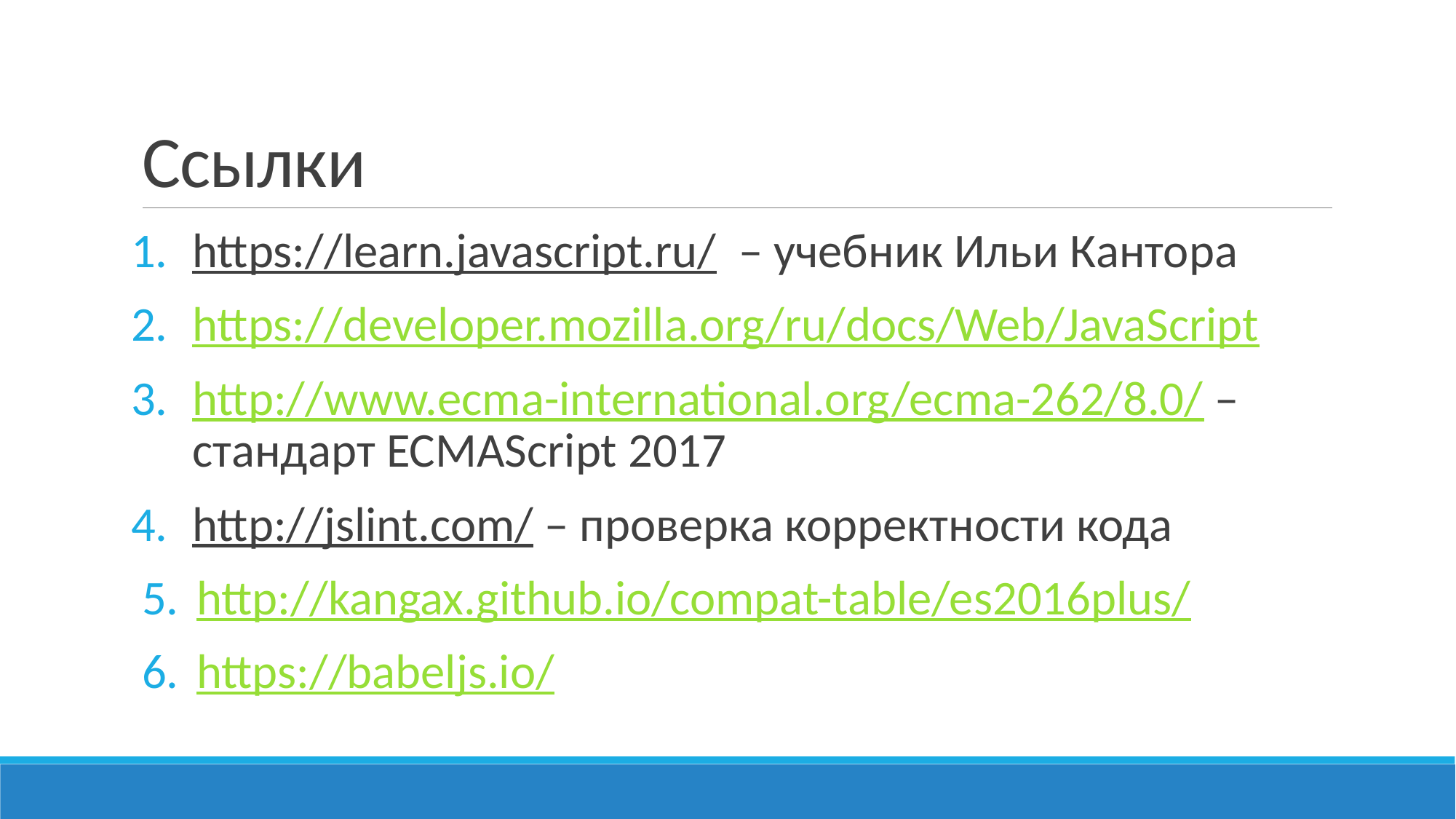

# Ссылки
https://learn.javascript.ru/  – учебник Ильи Кантора
https://developer.mozilla.org/ru/docs/Web/JavaScript
http://www.ecma-international.org/ecma-262/8.0/ – стандарт ECMAScript 2017
http://jslint.com/ – проверка корректности кода
http://kangax.github.io/compat-table/es2016plus/
https://babeljs.io/